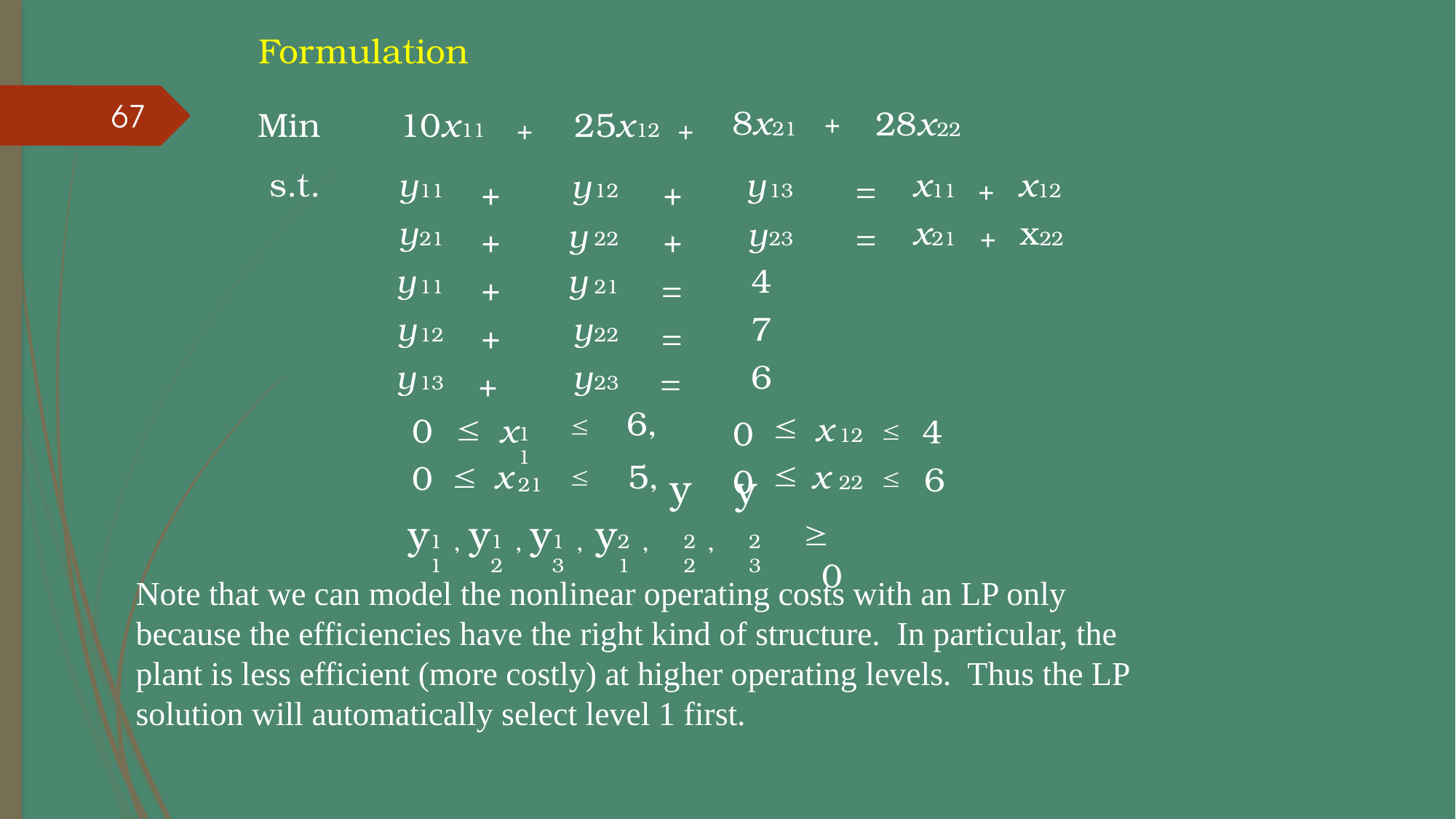

Formulation
8x
28x
Min
10x
25x

+
    +

+
21
22
11
12
s.t.
y

y
x
x
y
=

  +
    +
+
11
12
13
11
12
y

x
x
y
y

=

   +
    +
+
21
22
23
21
22
y
y
4

    +

=
11
21
y
y
7

    +

=
12
22
y
y
6
=

   +

13
23
   6,
≤
≤

x
0

x
≤
   4
0

≤

11
12
≤
≤
   5,
x

x
0

   6
≤
0

≤

 y
 y

22
21
y
y
y
 y
≥

  0
,
,
,
,
,

11
12
13
21
22
23
Note that we can model the nonlinear operating costs with an LP only because the efficiencies have the right kind of structure.  In particular, the plant is less efficient (more costly) at higher operating levels.  Thus the LP solution will automatically select level 1 first.
67